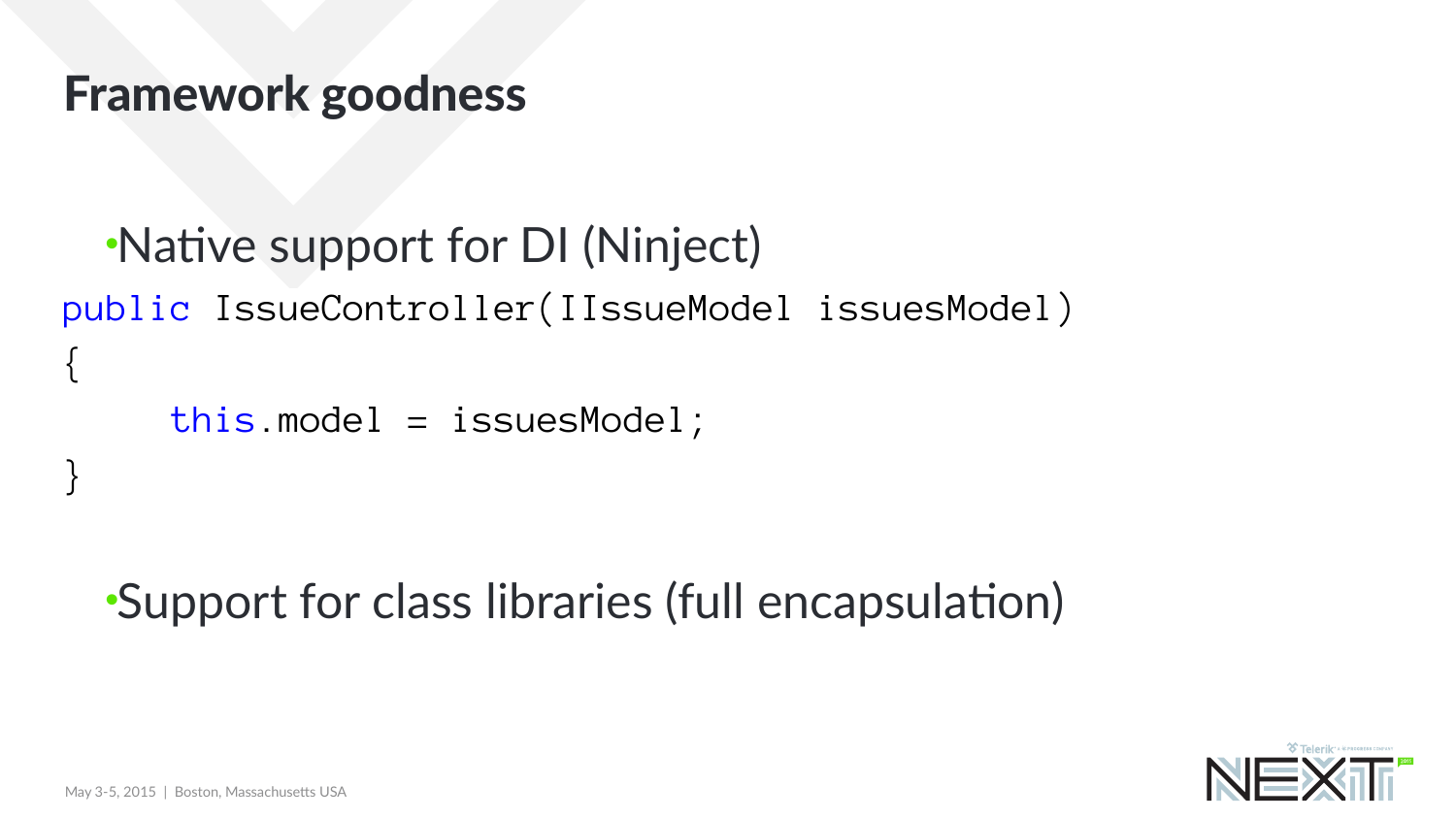

# Framework goodness
Native support for DI (Ninject)
public IssueController(IIssueModel issuesModel)
{
     this.model = issuesModel;
}

Support for class libraries (full encapsulation)